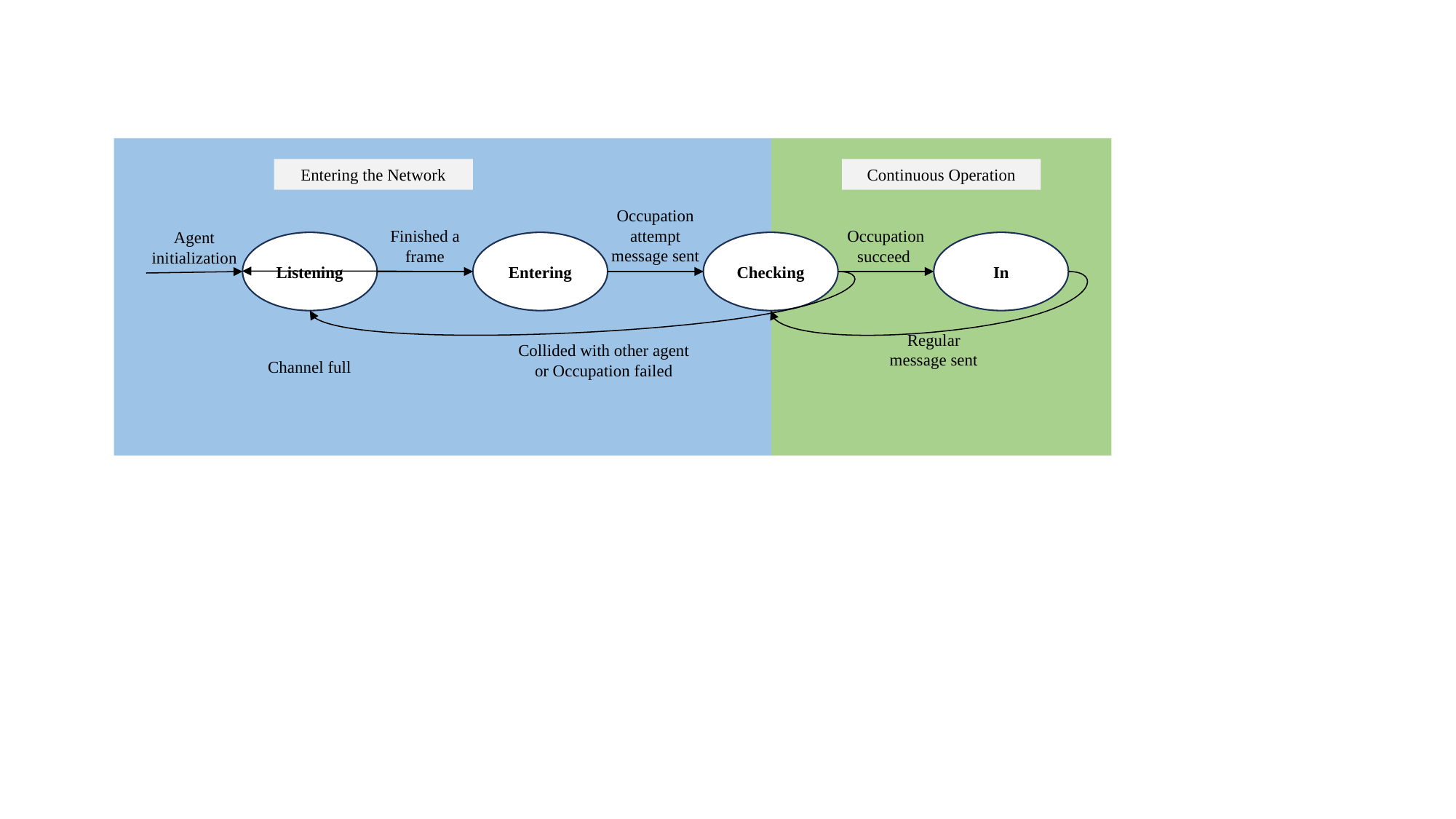

Entering the Network
Continuous Operation
Occupation attempt message sent
Finished a frame
Occupation succeed
Agent initialization
Listening
Entering
Checking
In
Regular message sent
Collided with other agent or Occupation failed
Channel full